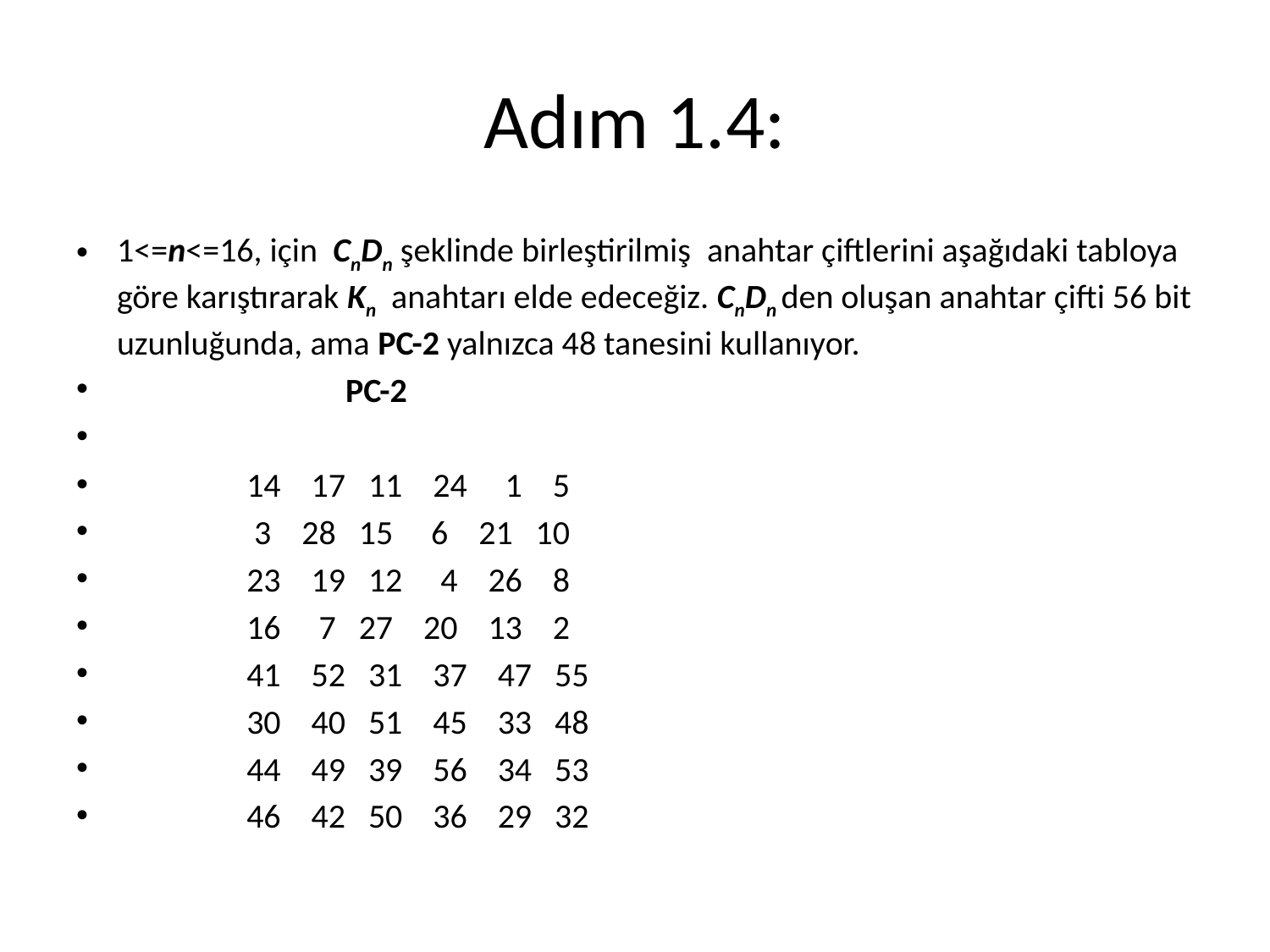

# Adım 1.4:
1<=n<=16, için  CnDn şeklinde birleştirilmiş  anahtar çiftlerini aşağıdaki tabloya göre karıştırarak Kn  anahtarı elde edeceğiz. CnDn den oluşan anahtar çifti 56 bit uzunluğunda, ama PC-2 yalnızca 48 tanesini kullanıyor.
                              PC-2

                 14    17   11    24     1    5
                  3    28   15     6    21   10
                 23    19   12     4    26    8
                 16     7   27    20    13    2
                 41    52   31    37    47   55
                 30    40   51    45    33   48
                 44    49   39    56    34   53
                 46    42   50    36    29   32